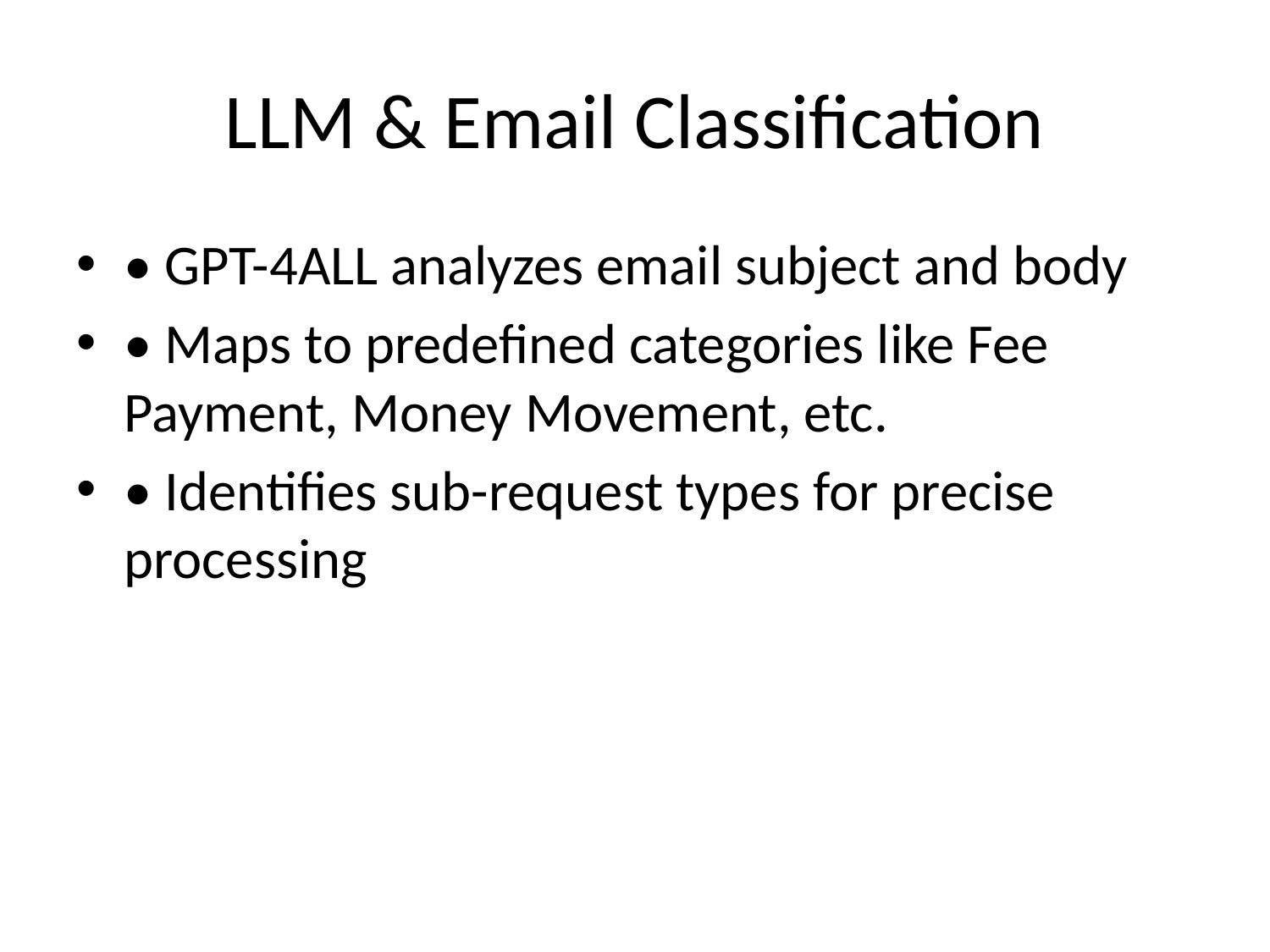

# LLM & Email Classification
• GPT-4ALL analyzes email subject and body
• Maps to predefined categories like Fee Payment, Money Movement, etc.
• Identifies sub-request types for precise processing